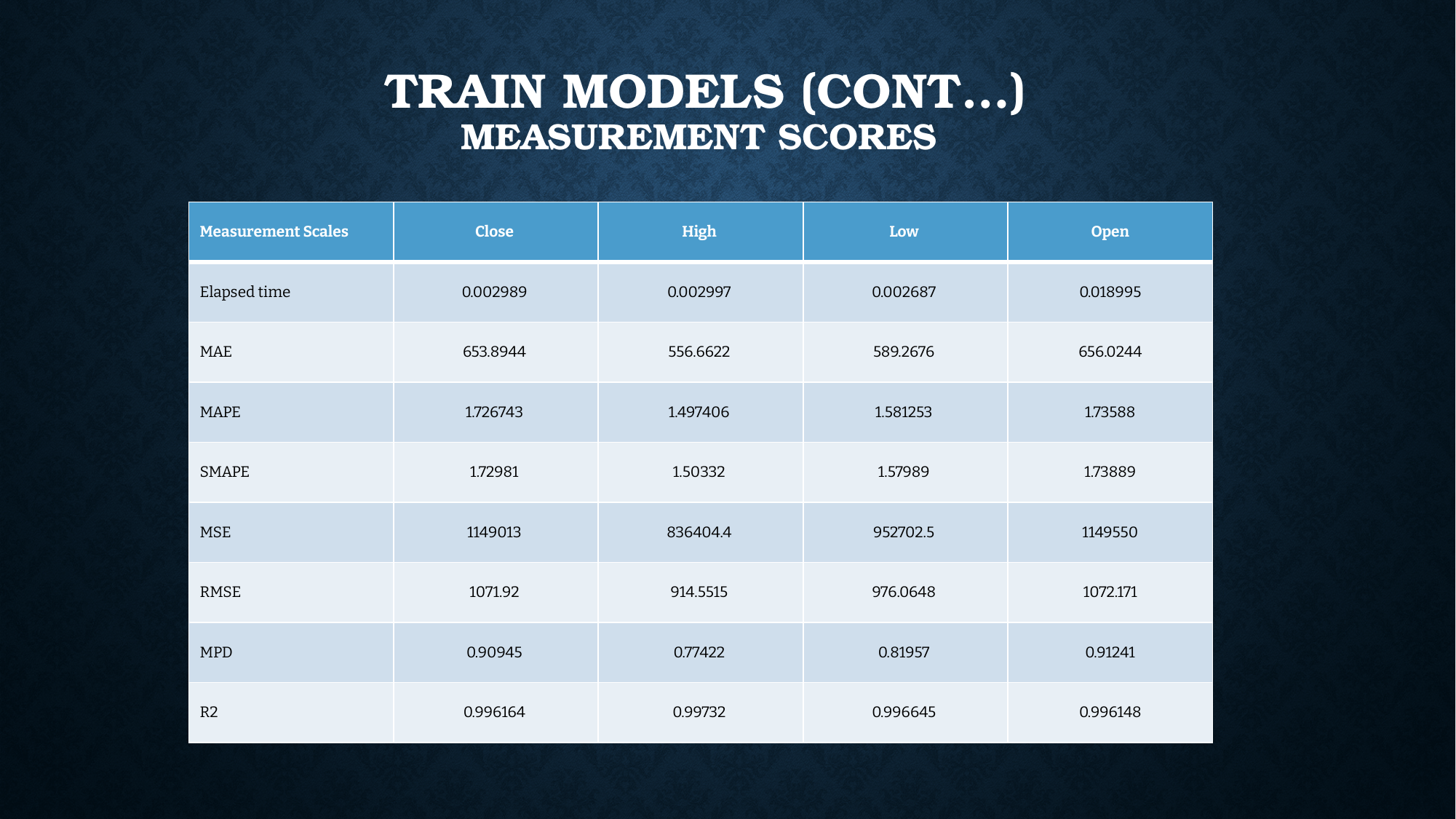

# Train models (Cont…) Measurement Scores
| Measurement Scales | Close | High | Low | Open |
| --- | --- | --- | --- | --- |
| Elapsed time | 0.002989 | 0.002997 | 0.002687 | 0.018995 |
| MAE | 653.8944 | 556.6622 | 589.2676 | 656.0244 |
| MAPE | 1.726743 | 1.497406 | 1.581253 | 1.73588 |
| SMAPE | 1.72981 | 1.50332 | 1.57989 | 1.73889 |
| MSE | 1149013 | 836404.4 | 952702.5 | 1149550 |
| RMSE | 1071.92 | 914.5515 | 976.0648 | 1072.171 |
| MPD | 0.90945 | 0.77422 | 0.81957 | 0.91241 |
| R2 | 0.996164 | 0.99732 | 0.996645 | 0.996148 |